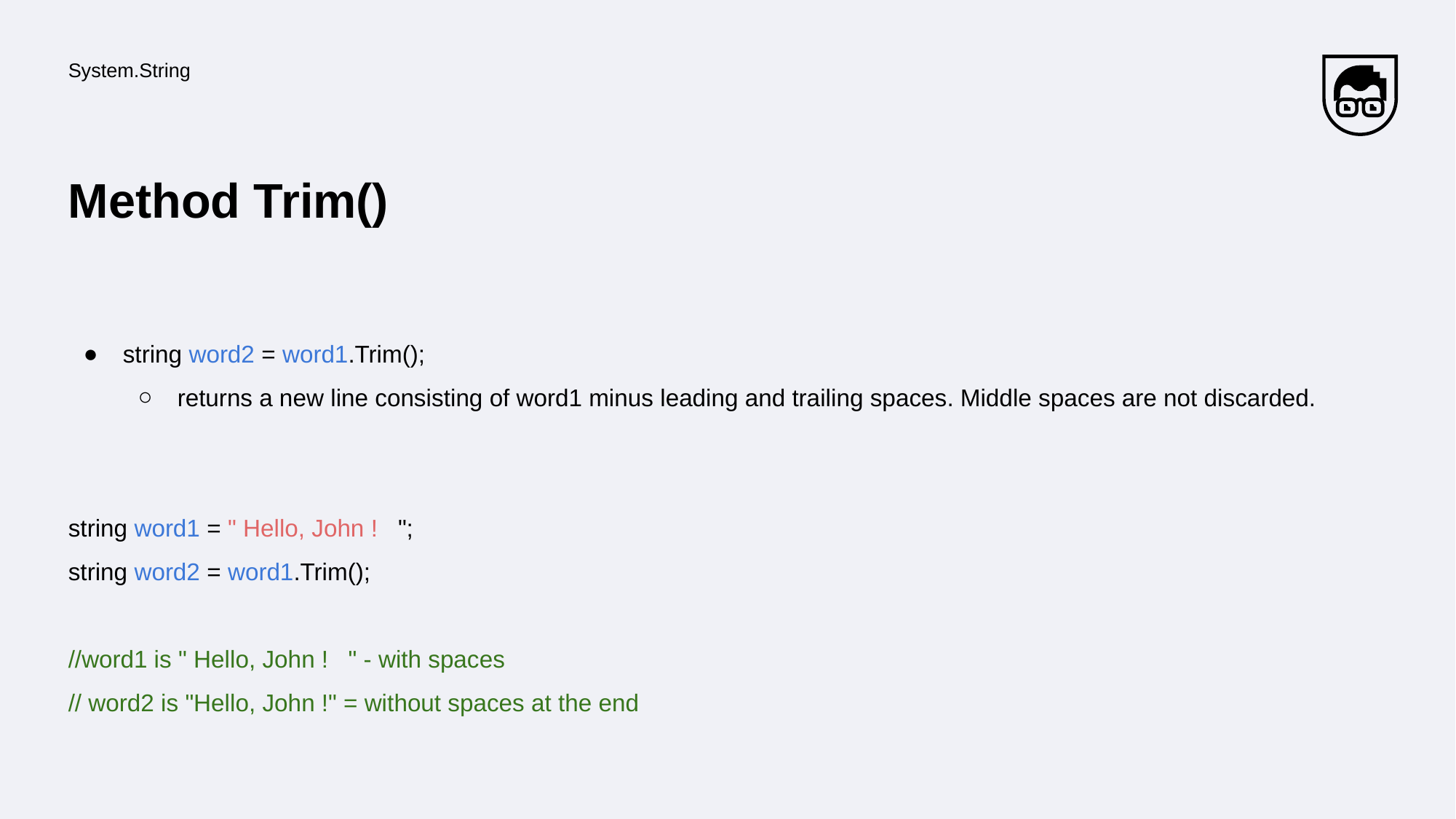

System.String
# Method Trim()
string word2 = word1.Trim();
returns a new line consisting of word1 minus leading and trailing spaces. Middle spaces are not discarded.

string word1 = " Hello, John !   ";
string word2 = word1.Trim();

//word1 is " Hello, John !   " - with spaces
// word2 is "Hello, John !" = without spaces at the end